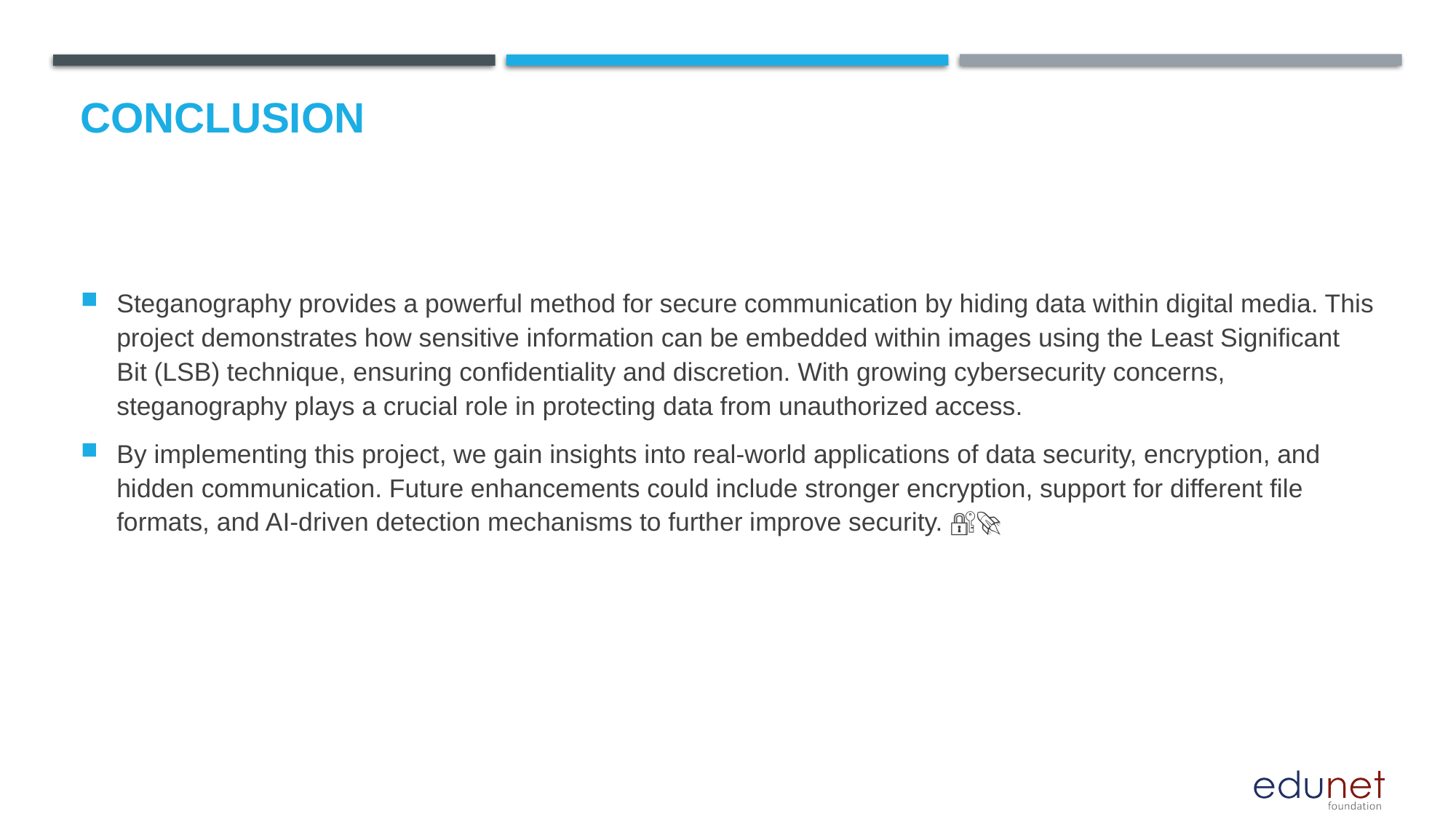

# Conclusion
Steganography provides a powerful method for secure communication by hiding data within digital media. This project demonstrates how sensitive information can be embedded within images using the Least Significant Bit (LSB) technique, ensuring confidentiality and discretion. With growing cybersecurity concerns, steganography plays a crucial role in protecting data from unauthorized access.
By implementing this project, we gain insights into real-world applications of data security, encryption, and hidden communication. Future enhancements could include stronger encryption, support for different file formats, and AI-driven detection mechanisms to further improve security. 🔐🚀